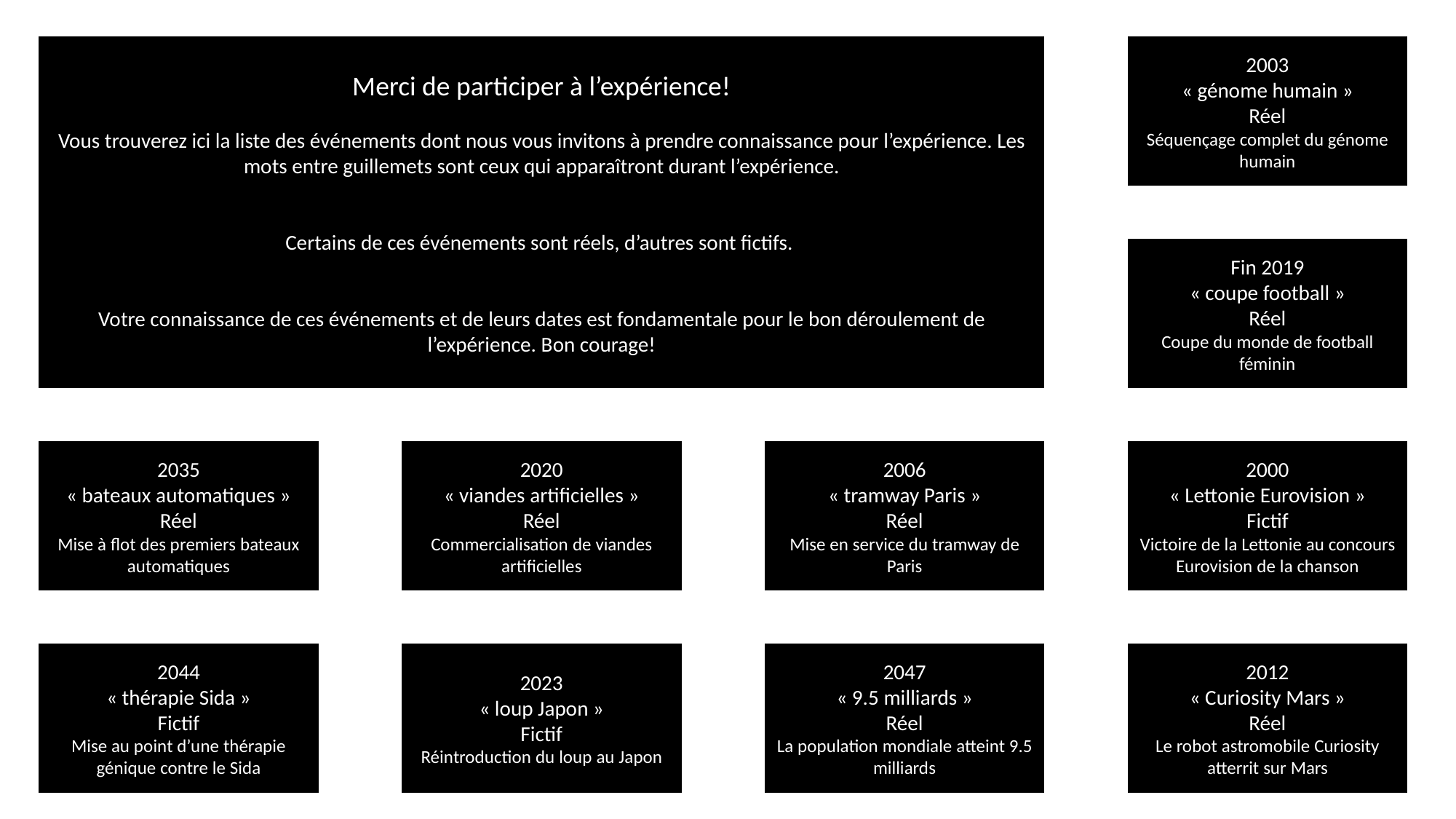

Merci de participer à l’expérience!

Vous trouverez ici la liste des événements dont nous vous invitons à prendre connaissance pour l’expérience. Les mots entre guillemets sont ceux qui apparaîtront durant l’expérience.

Certains de ces événements sont réels, d’autres sont fictifs.

Votre connaissance de ces événements et de leurs dates est fondamentale pour le bon déroulement de l’expérience. Bon courage!
2003
« génome humain »
Réel
Séquençage complet du génome humain
Fin 2019
« coupe football »
Réel
Coupe du monde de football féminin
2006
« tramway Paris »
Réel
Mise en service du tramway de Paris
2000
« Lettonie Eurovision »
Fictif
Victoire de la Lettonie au concours Eurovision de la chanson
2035
« bateaux automatiques »
Réel
Mise à flot des premiers bateaux automatiques
2020
« viandes artificielles »
Réel
Commercialisation de viandes artificielles
2044
« thérapie Sida »
Fictif
Mise au point d’une thérapie génique contre le Sida
2023
« loup Japon »
Fictif
Réintroduction du loup au Japon
2047
« 9.5 milliards »
Réel
La population mondiale atteint 9.5 milliards
2012
« Curiosity Mars »
Réel
Le robot astromobile Curiosity atterrit sur Mars